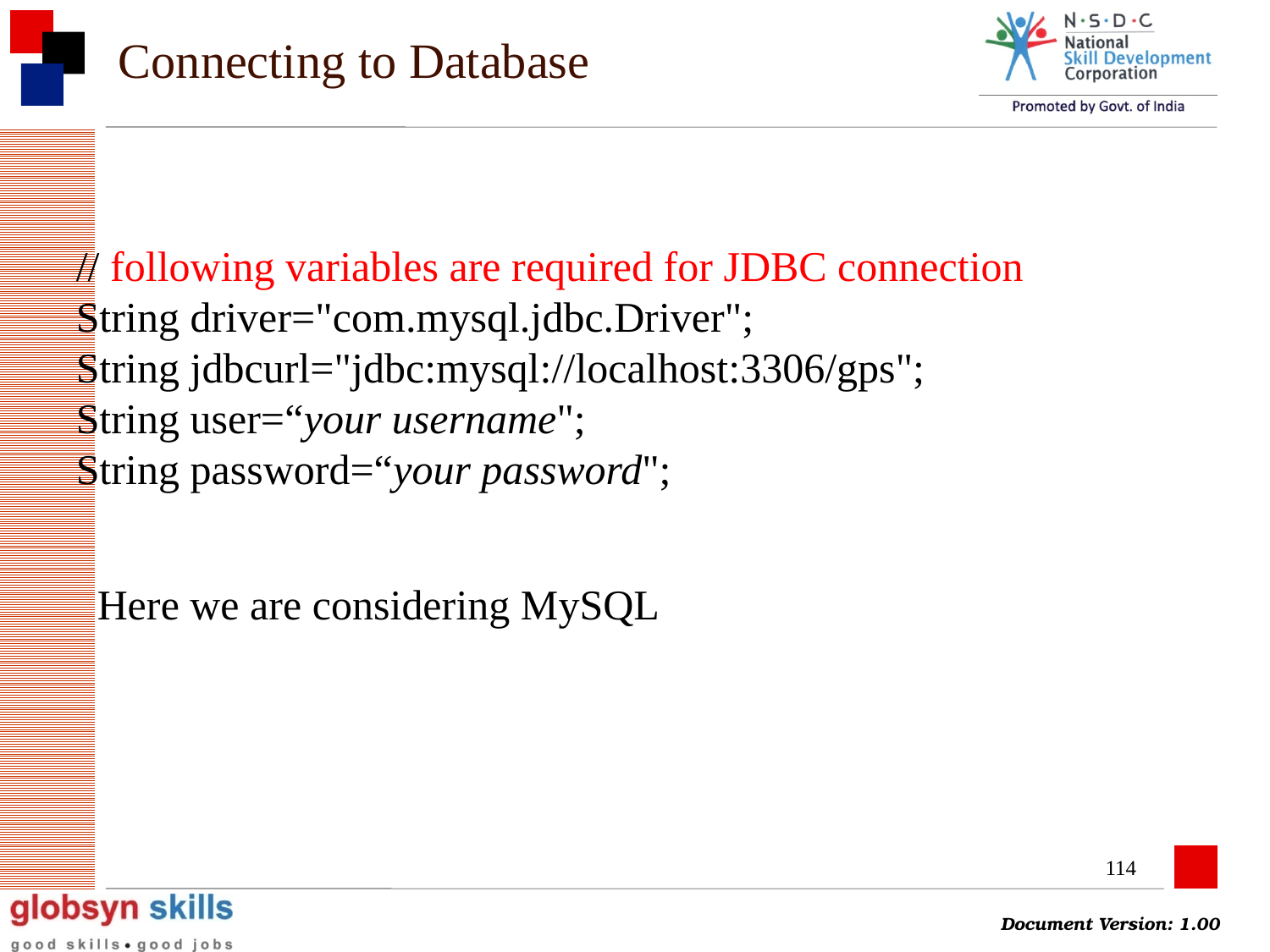

# Connecting to Database
// following variables are required for JDBC connection
String driver="com.mysql.jdbc.Driver";
String jdbcurl="jdbc:mysql://localhost:3306/gps";
String user=“your username";
String password=“your password";
Here we are considering MySQL